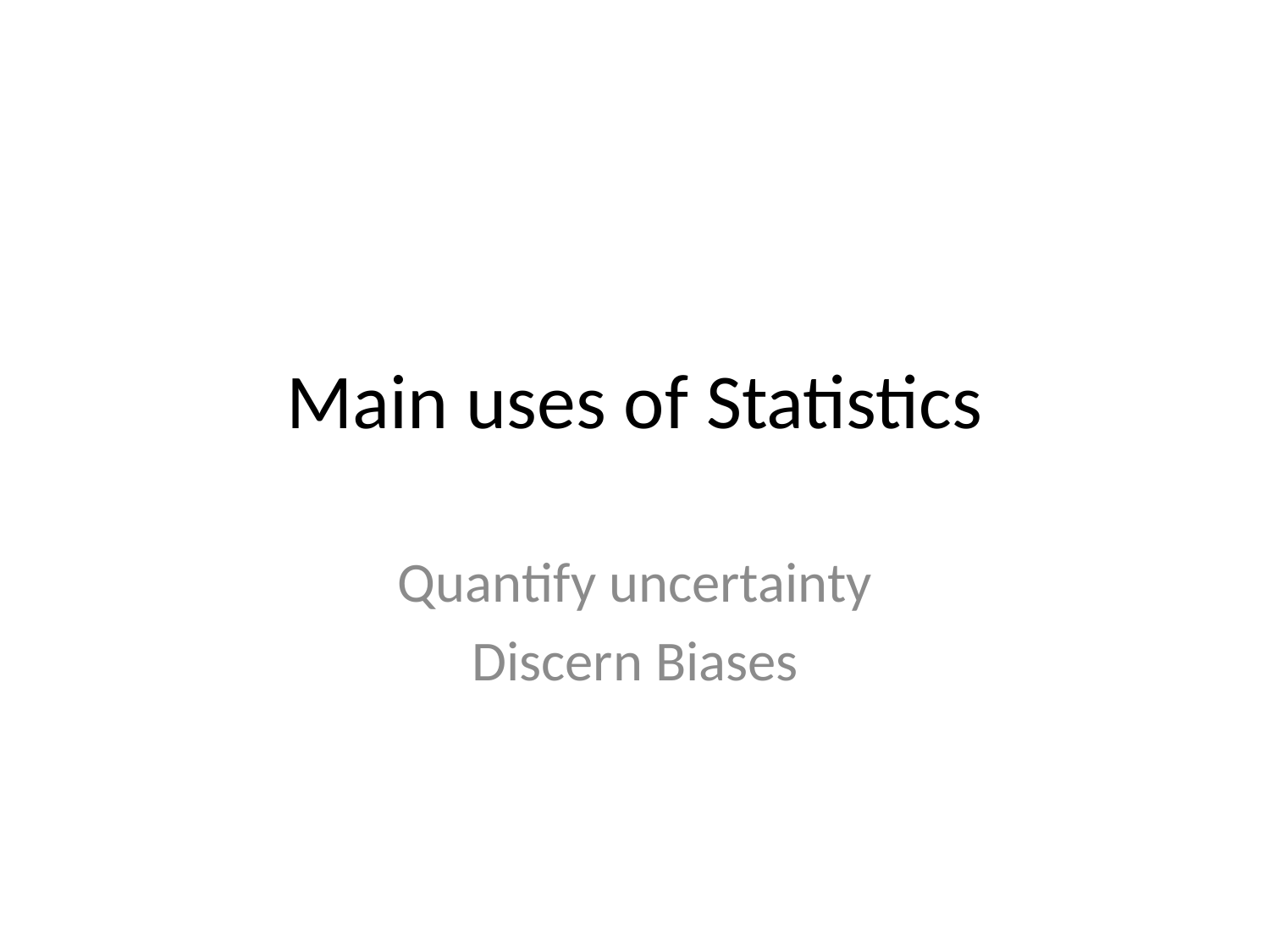

# Main uses of Statistics
Quantify uncertainty
Discern Biases